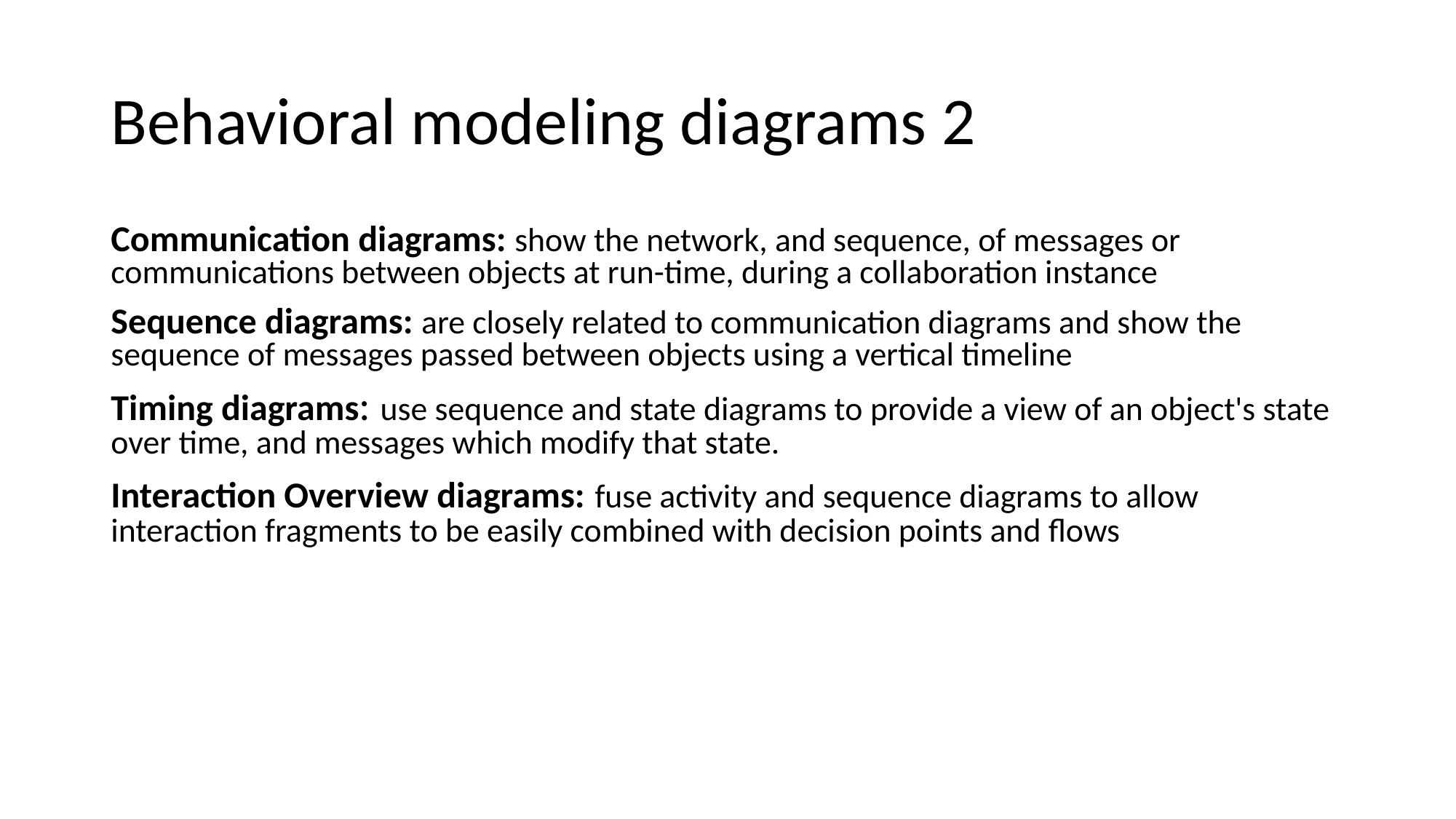

# Behavioral modeling diagrams 2
Communication diagrams: show the network, and sequence, of messages or communications between objects at run-time, during a collaboration instance
Sequence diagrams: are closely related to communication diagrams and show the sequence of messages passed between objects using a vertical timeline
Timing diagrams: use sequence and state diagrams to provide a view of an object's state over time, and messages which modify that state.
Interaction Overview diagrams: fuse activity and sequence diagrams to allow interaction fragments to be easily combined with decision points and flows